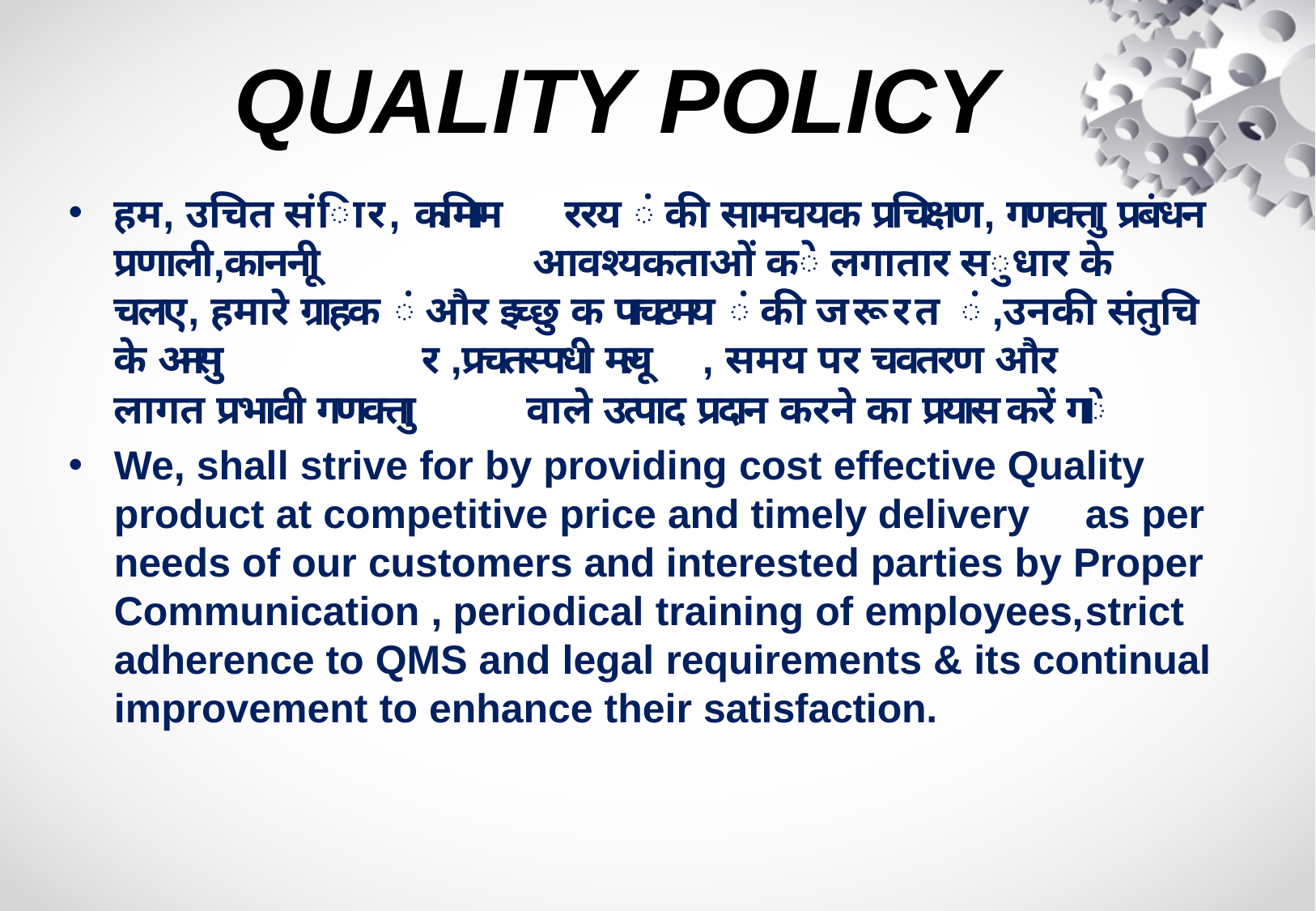

QUALITY POLICY
हम, उचित संिार, कमिाम		ररय ं की सामचयक प्रचिक्षण, गणवत्ताु प्रबंधन प्रणाली,काननीू	आवश्यकताओं के लगातार सुधार के
चलए, हमारे ग्राहक ं और इच्छु क पाचटमय ं की जरूरत ं ,उनकी संतुचि के अनसाु	र ,प्रचतस्पधी मल्यू	, समय पर चवतरण और
लागत प्रभावी गणवत्ताु	वाले उत्पाद प्रदान करने का प्रयास करें ग।े
We, shall strive for by providing cost effective Quality product at competitive price and timely delivery	as per needs of our customers and interested parties by Proper Communication , periodical training of employees,	strict adherence to QMS and legal requirements & its continual improvement to enhance their satisfaction.